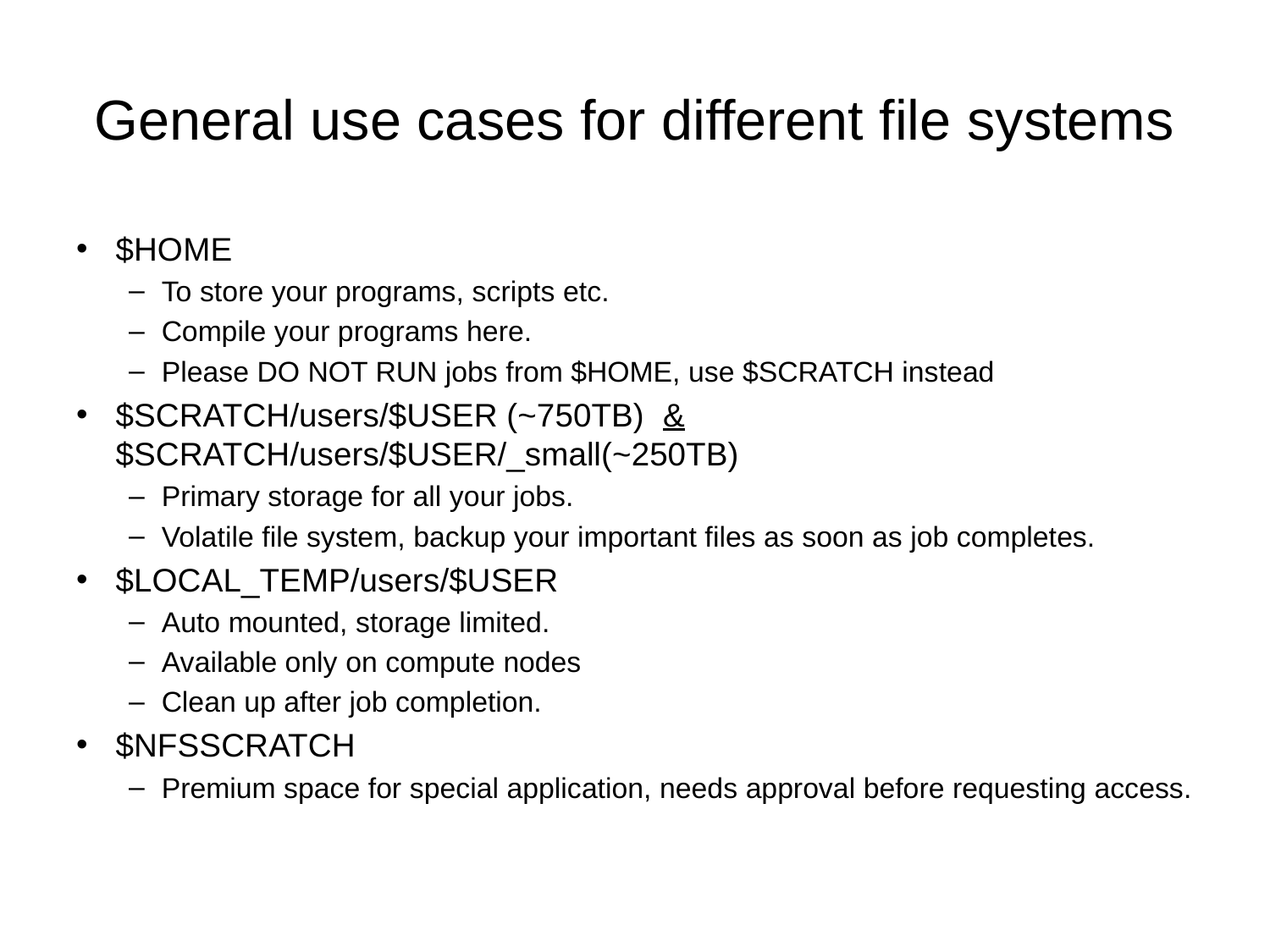

# General use cases for different file systems
$HOME
To store your programs, scripts etc.
Compile your programs here.
Please DO NOT RUN jobs from $HOME, use $SCRATCH instead
$SCRATCH/users/$USER (~750TB)  &  $SCRATCH/users/$USER/_small(~250TB)
Primary storage for all your jobs.
Volatile file system, backup your important files as soon as job completes.
$LOCAL_TEMP/users/$USER
Auto mounted, storage limited.
Available only on compute nodes
Clean up after job completion.
$NFSSCRATCH
Premium space for special application, needs approval before requesting access.